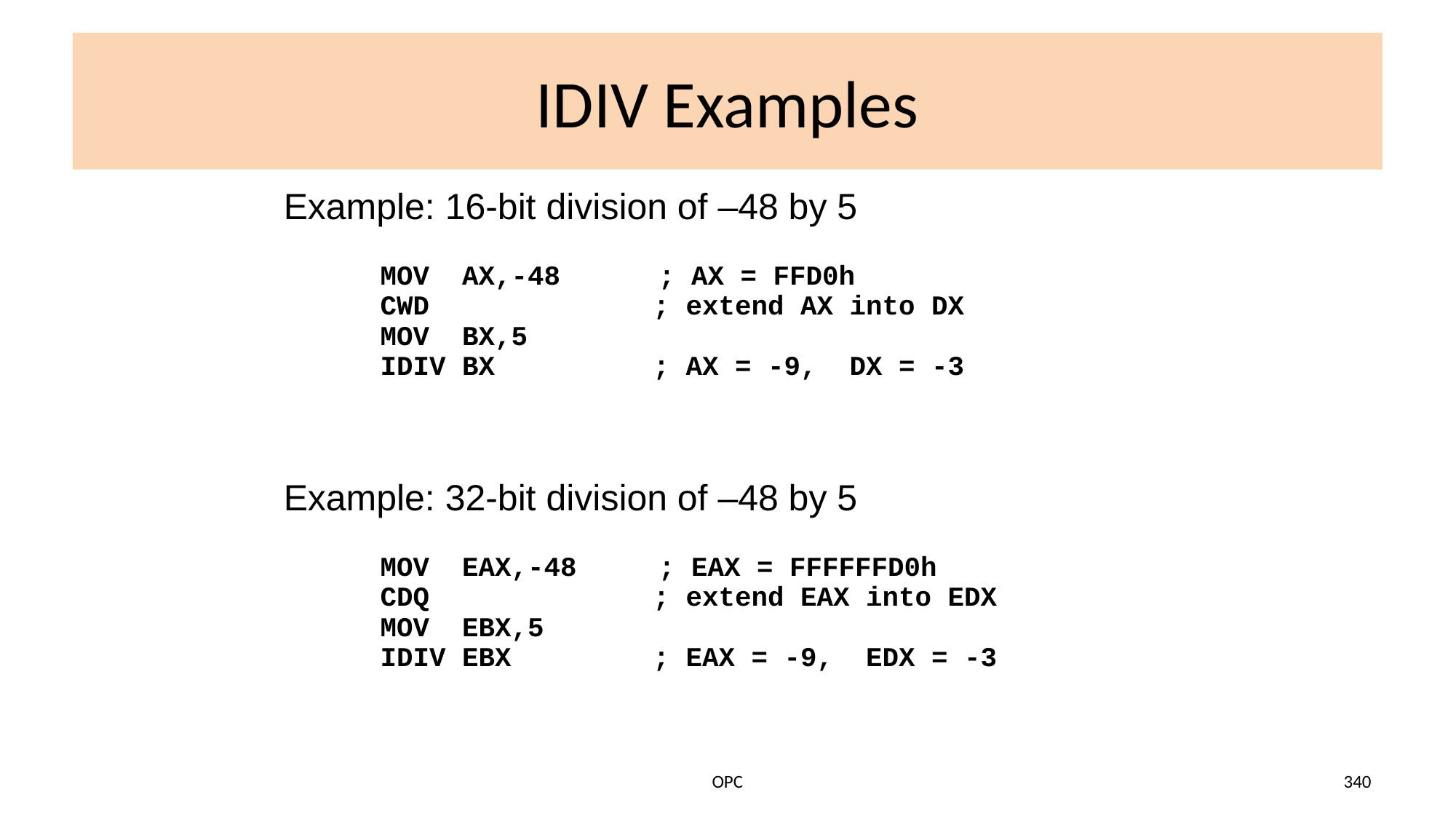

# IDIV Examples
Example: 16-bit division of –48 by 5
MOV  AX,-48      ; AX = FFD0h
CWD		; extend AX into DX
MOV  BX,5
IDIV BX	; AX = -9,  DX = -3
Example: 32-bit division of –48 by 5
MOV  EAX,-48     ; EAX = FFFFFFD0h
CDQ		; extend EAX into EDX
MOV  EBX,5
IDIV EBX	; EAX = -9,  EDX = -3
OPC
340